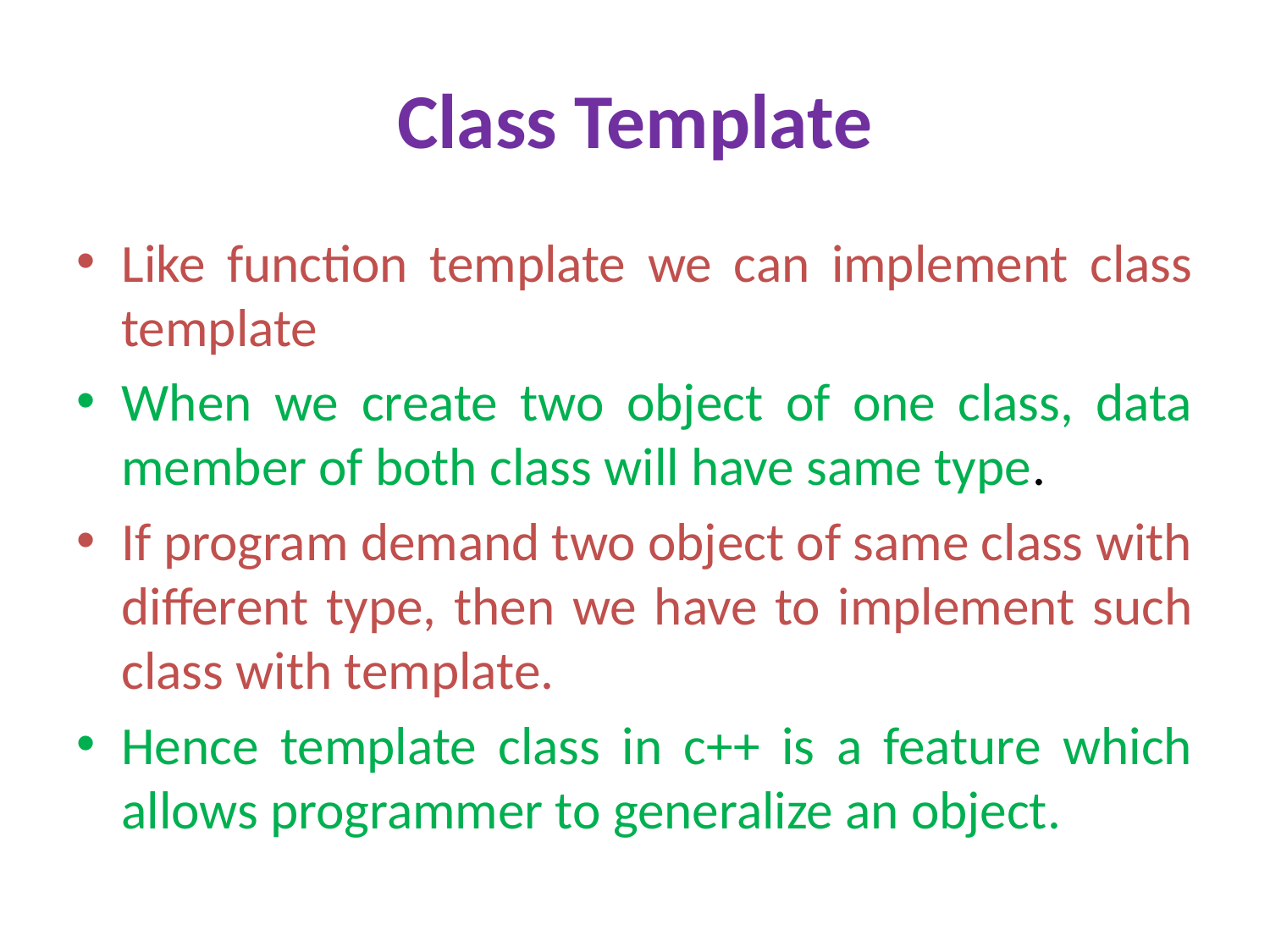

# Class Template
Like function template we can implement class template
When we create two object of one class, data member of both class will have same type.
If program demand two object of same class with different type, then we have to implement such class with template.
Hence template class in c++ is a feature which allows programmer to generalize an object.